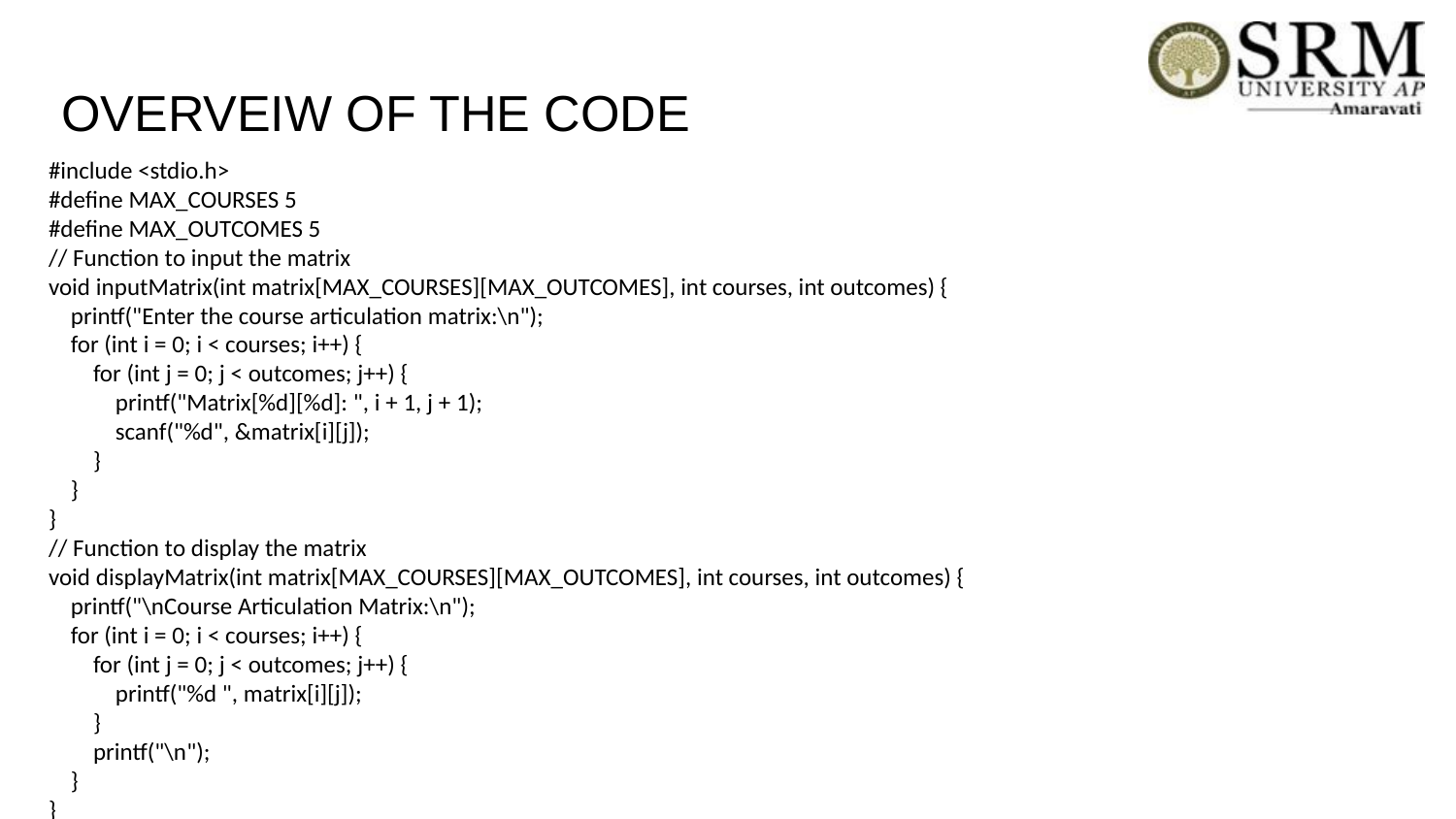

# OVERVEIW OF THE CODE
#include <stdio.h>
#define MAX_COURSES 5
#define MAX_OUTCOMES 5
// Function to input the matrix
void inputMatrix(int matrix[MAX_COURSES][MAX_OUTCOMES], int courses, int outcomes) {
    printf("Enter the course articulation matrix:\n");
    for (int i = 0; i < courses; i++) {
        for (int j = 0; j < outcomes; j++) {
            printf("Matrix[%d][%d]: ", i + 1, j + 1);
            scanf("%d", &matrix[i][j]);
        }
    }
}
// Function to display the matrix
void displayMatrix(int matrix[MAX_COURSES][MAX_OUTCOMES], int courses, int outcomes) {
    printf("\nCourse Articulation Matrix:\n");
    for (int i = 0; i < courses; i++) {
        for (int j = 0; j < outcomes; j++) {
            printf("%d ", matrix[i][j]);
        }
        printf("\n");
    }
}